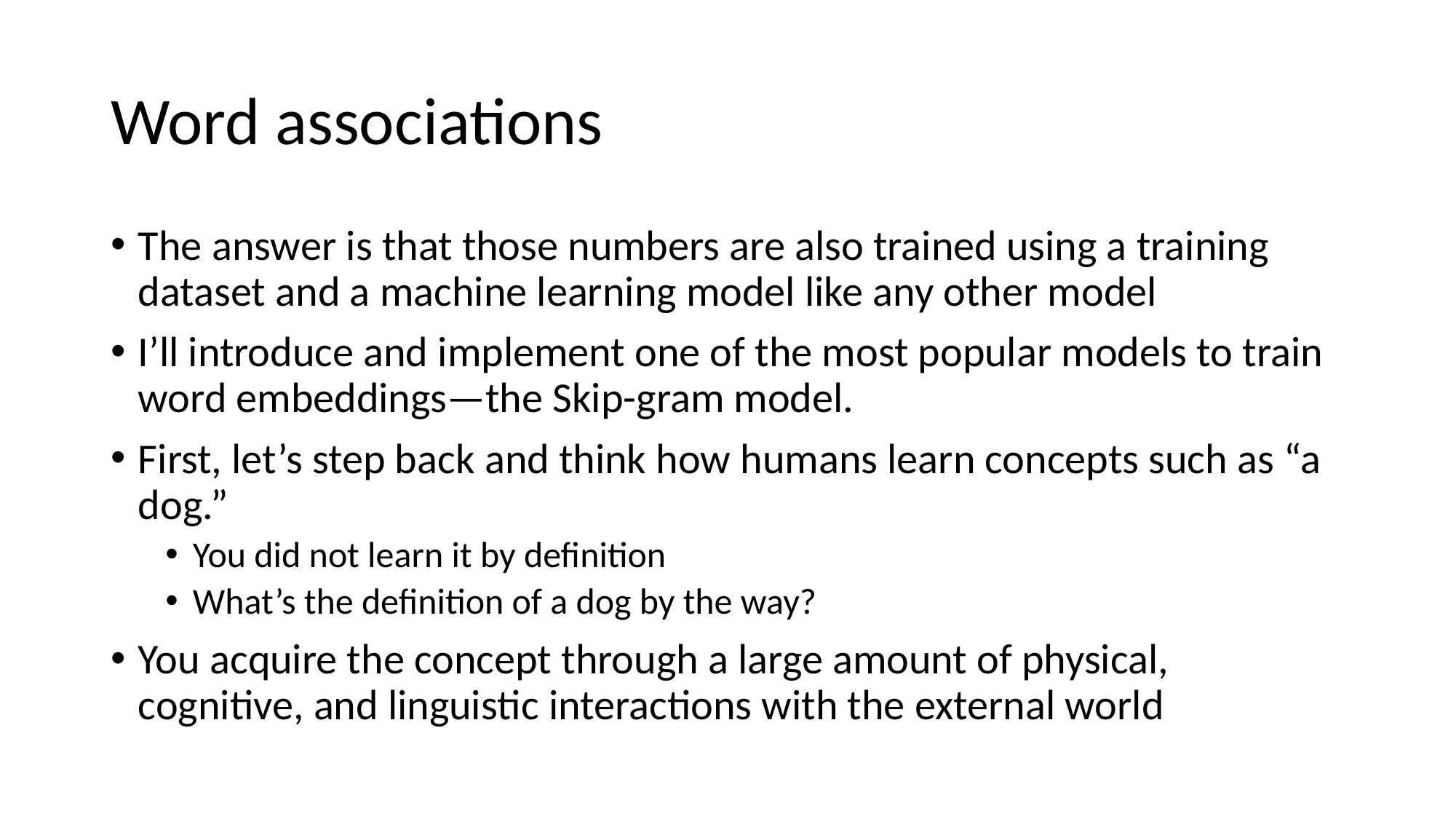

# Word associations
The answer is that those numbers are also trained using a training dataset and a machine learning model like any other model
I’ll introduce and implement one of the most popular models to train word embeddings—the Skip-gram model.
First, let’s step back and think how humans learn concepts such as “a dog.”
You did not learn it by definition
What’s the definition of a dog by the way?
You acquire the concept through a large amount of physical, cognitive, and linguistic interactions with the external world